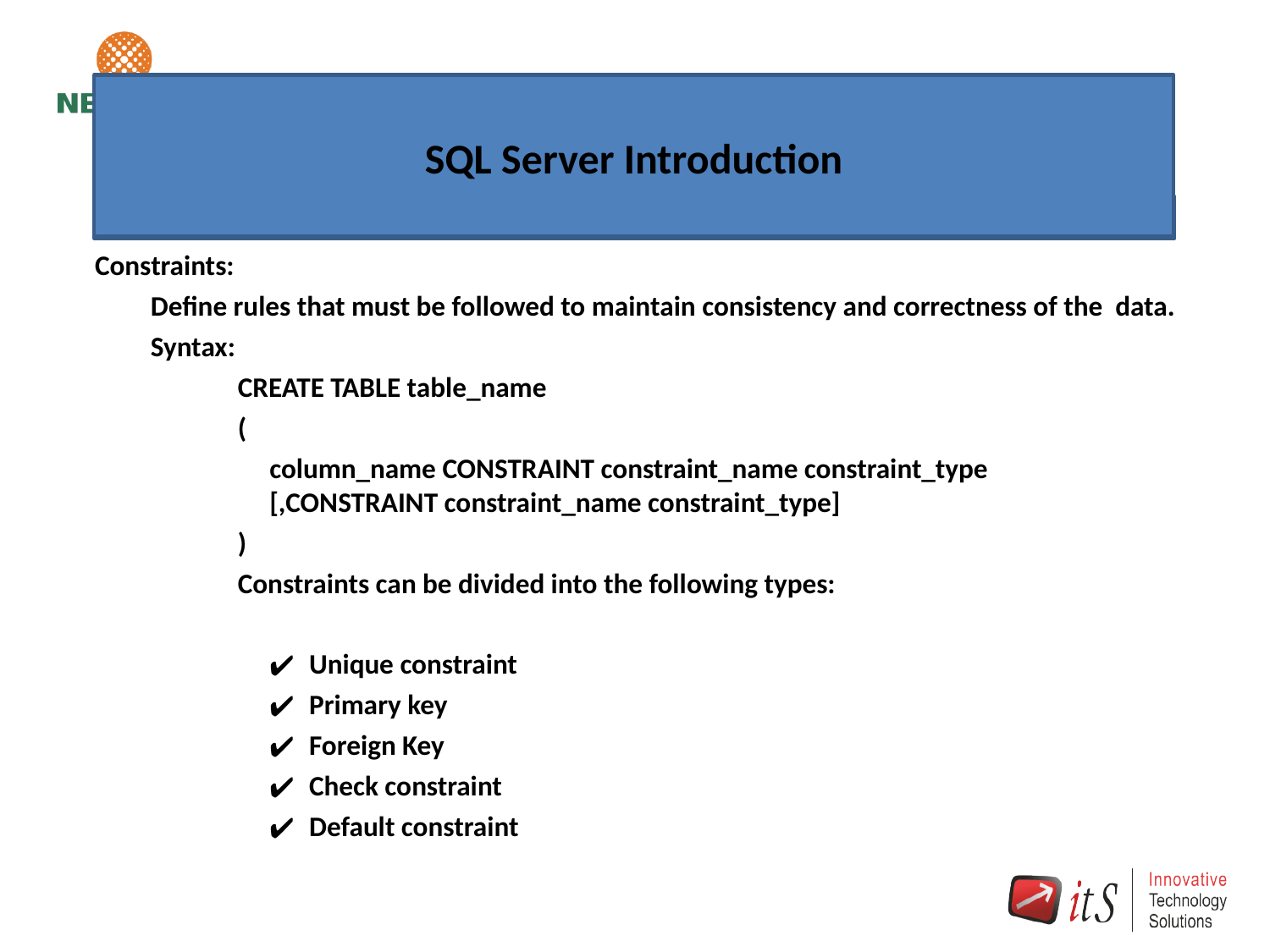

# SQL Server Introduction
Implementing Data Integrity
Constraints:
Define rules that must be followed to maintain consistency and correctness of the  data.
Syntax:
CREATE TABLE table_name
(
column_name CONSTRAINT constraint_name constraint_type  [,CONSTRAINT constraint_name constraint_type]
)
Constraints can be divided into the following types:

Unique constraint
Primary key
Foreign Key
Check constraint
Default constraint